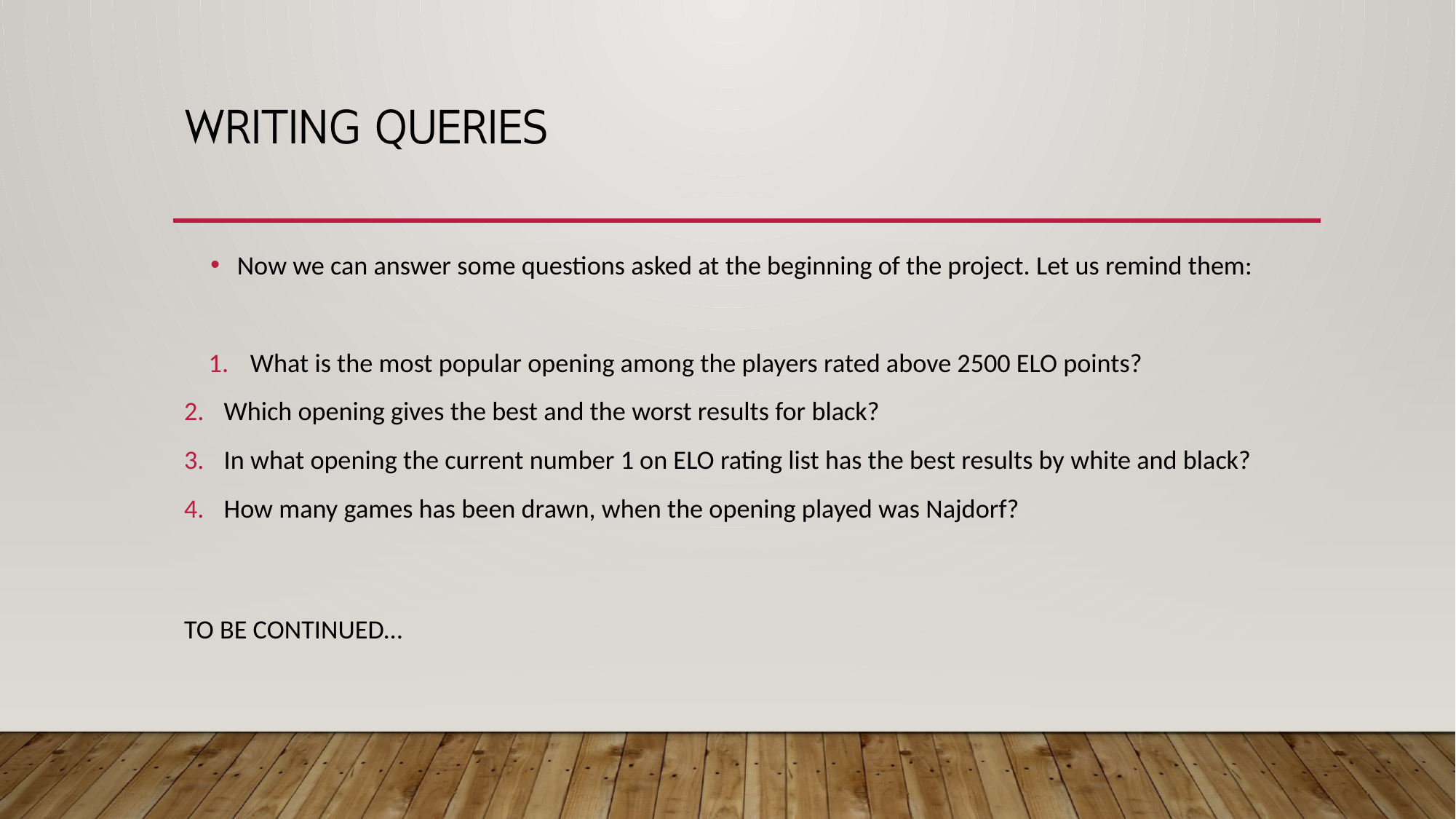

# Writing queries
Now we can answer some questions asked at the beginning of the project. Let us remind them:

What is the most popular opening among the players rated above 2500 ELO points?
Which opening gives the best and the worst results for black?
In what opening the current number 1 on ELO rating list has the best results by white and black?
How many games has been drawn, when the opening played was Najdorf?

TO BE CONTINUED…